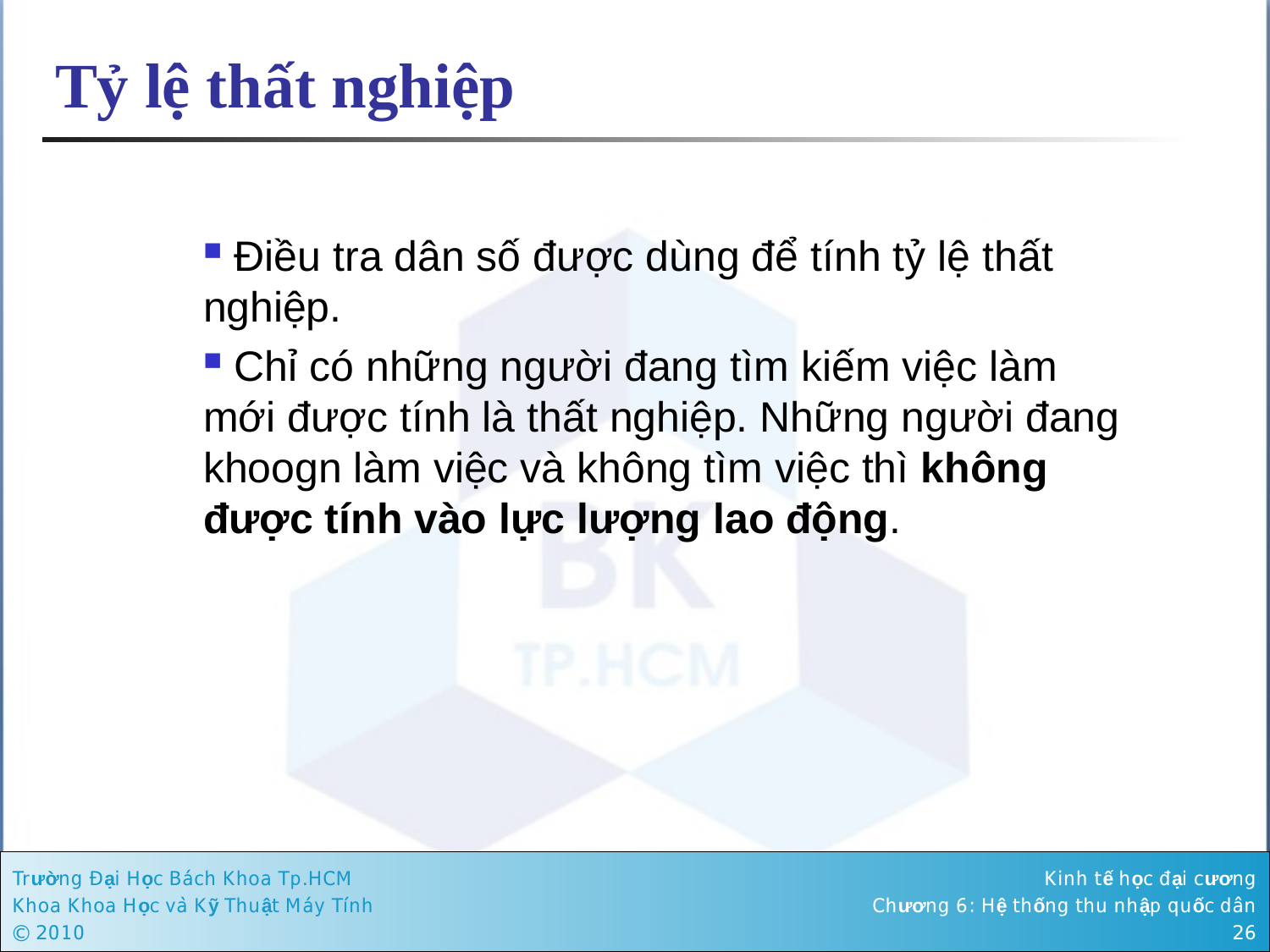

# Tỷ lệ thất nghiệp
 Điều tra dân số được dùng để tính tỷ lệ thất nghiệp.
 Chỉ có những người đang tìm kiếm việc làm mới được tính là thất nghiệp. Những người đang khoogn làm việc và không tìm việc thì không được tính vào lực lượng lao động.